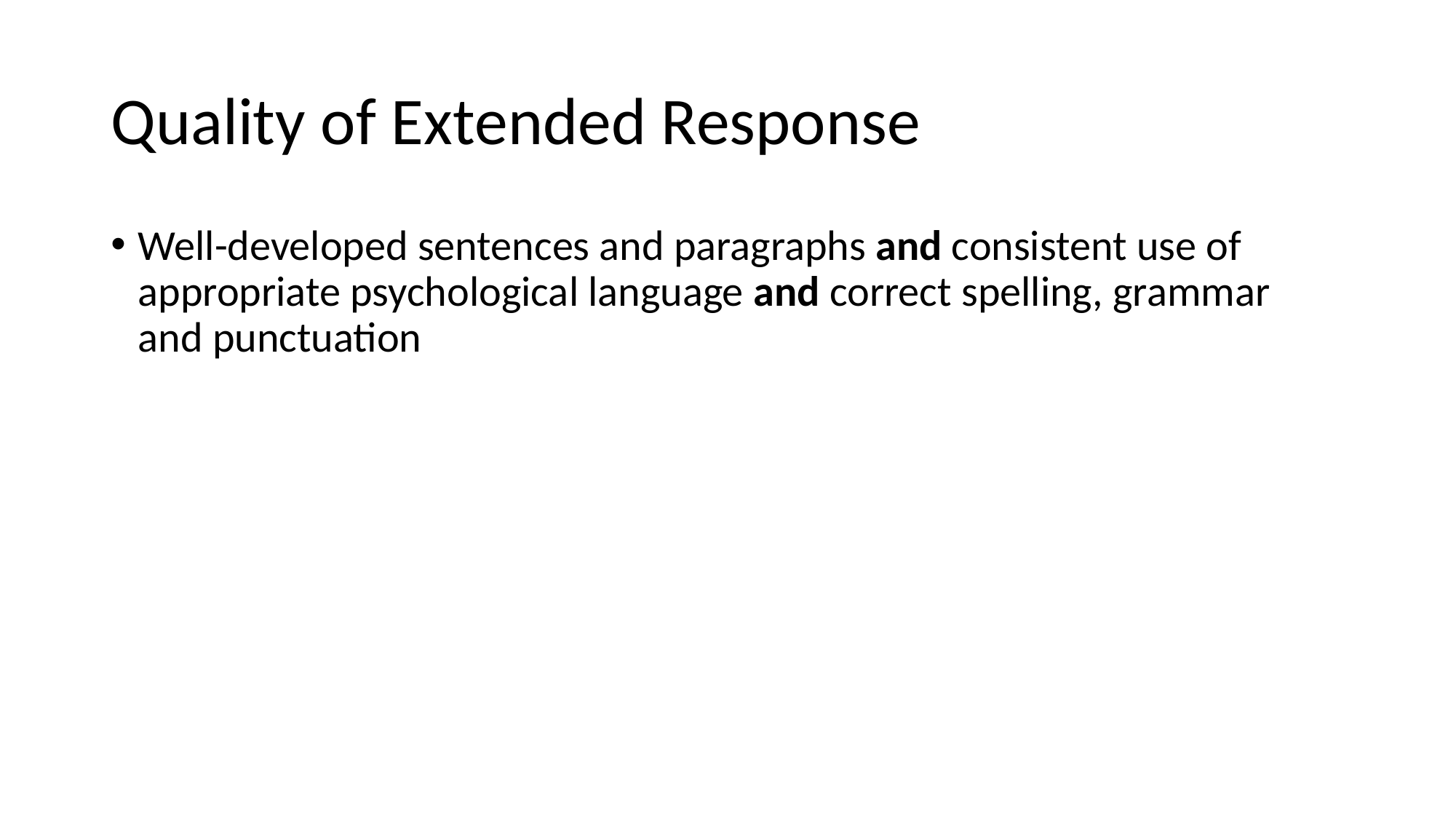

# Quality of Extended Response
Well-developed sentences and paragraphs and consistent use of appropriate psychological language and correct spelling, grammar and punctuation